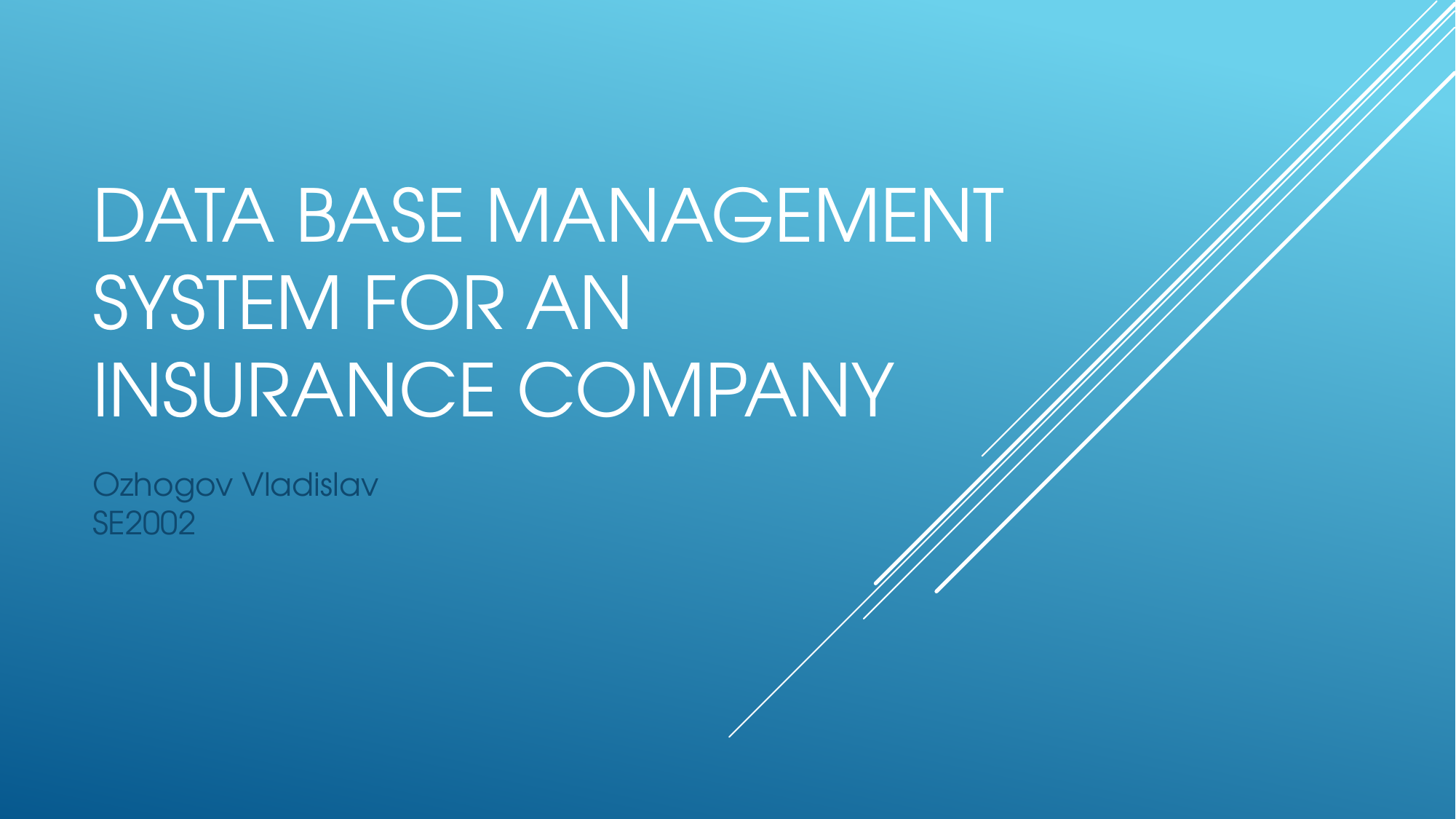

# Data Base Management System for an insurance company
Ozhogov Vladislav
SE2002